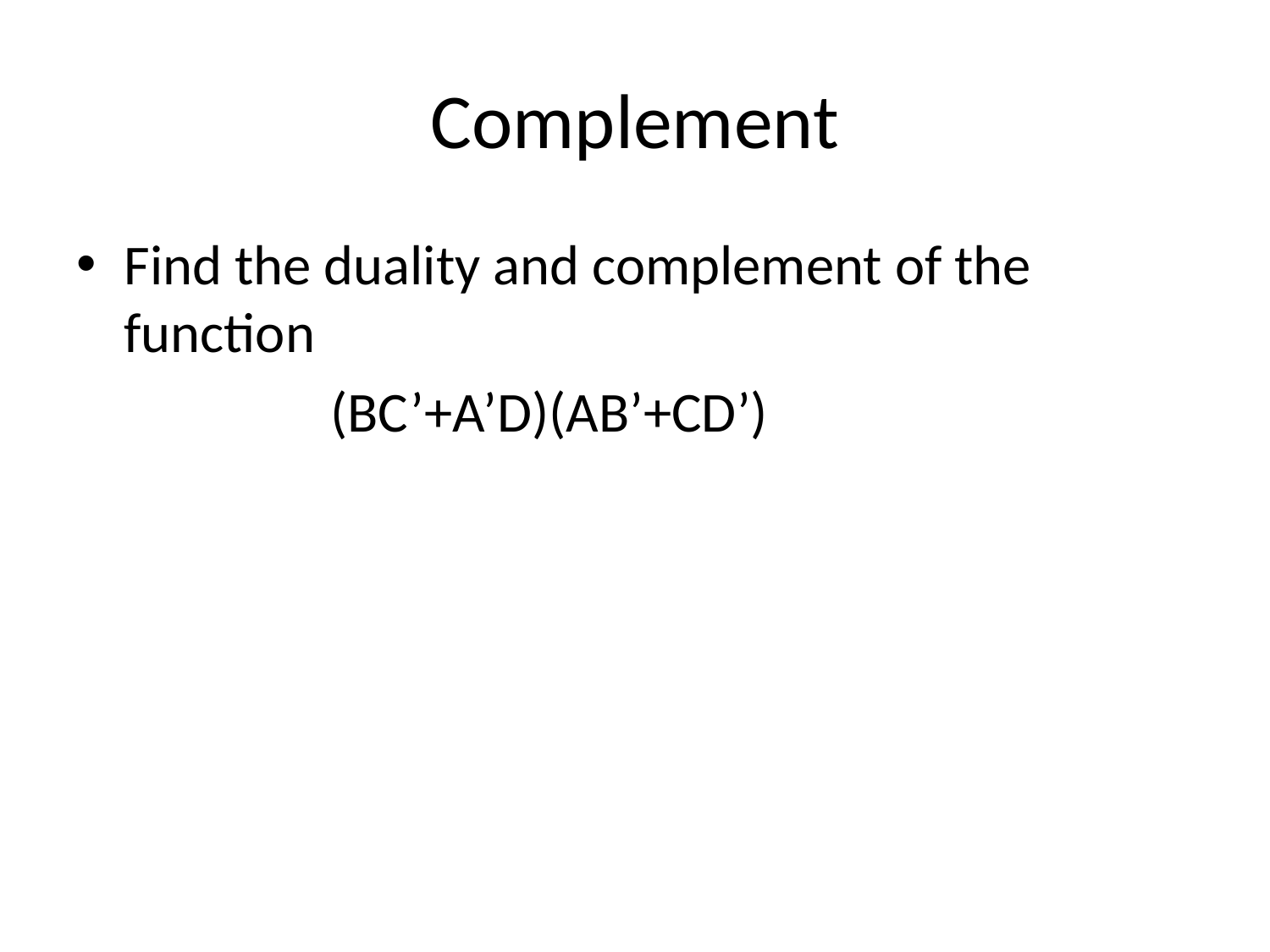

# Complement
Find the duality and complement of the function
		(BC’+A’D)(AB’+CD’)